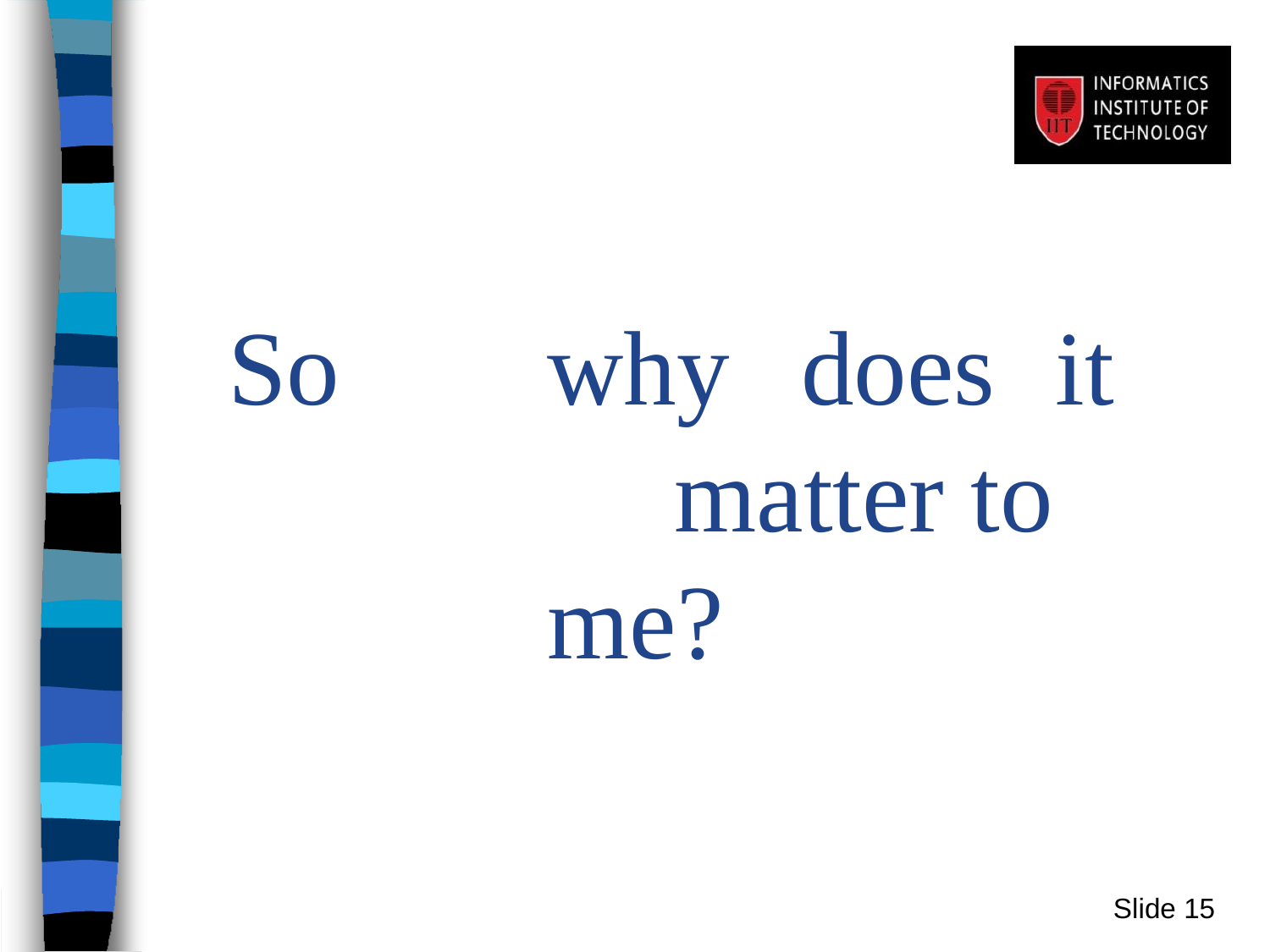

# So	why	does	it	matter to me?
Slide 15